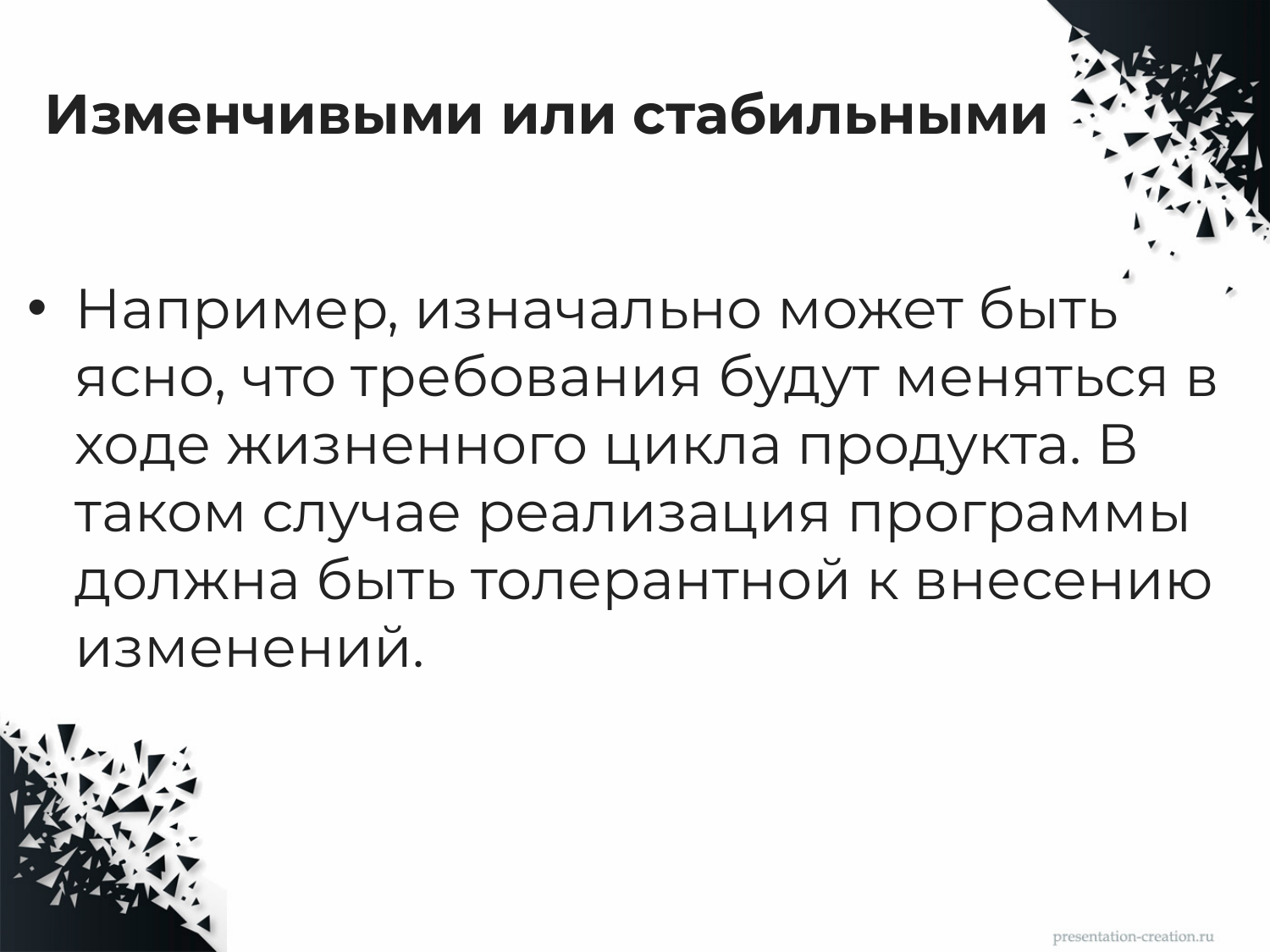

# Изменчивыми или стабильными
Например, изначально может быть ясно, что требования будут меняться в ходе жизненного цикла продукта. В таком случае реализация программы должна быть толерантной к внесению изменений.